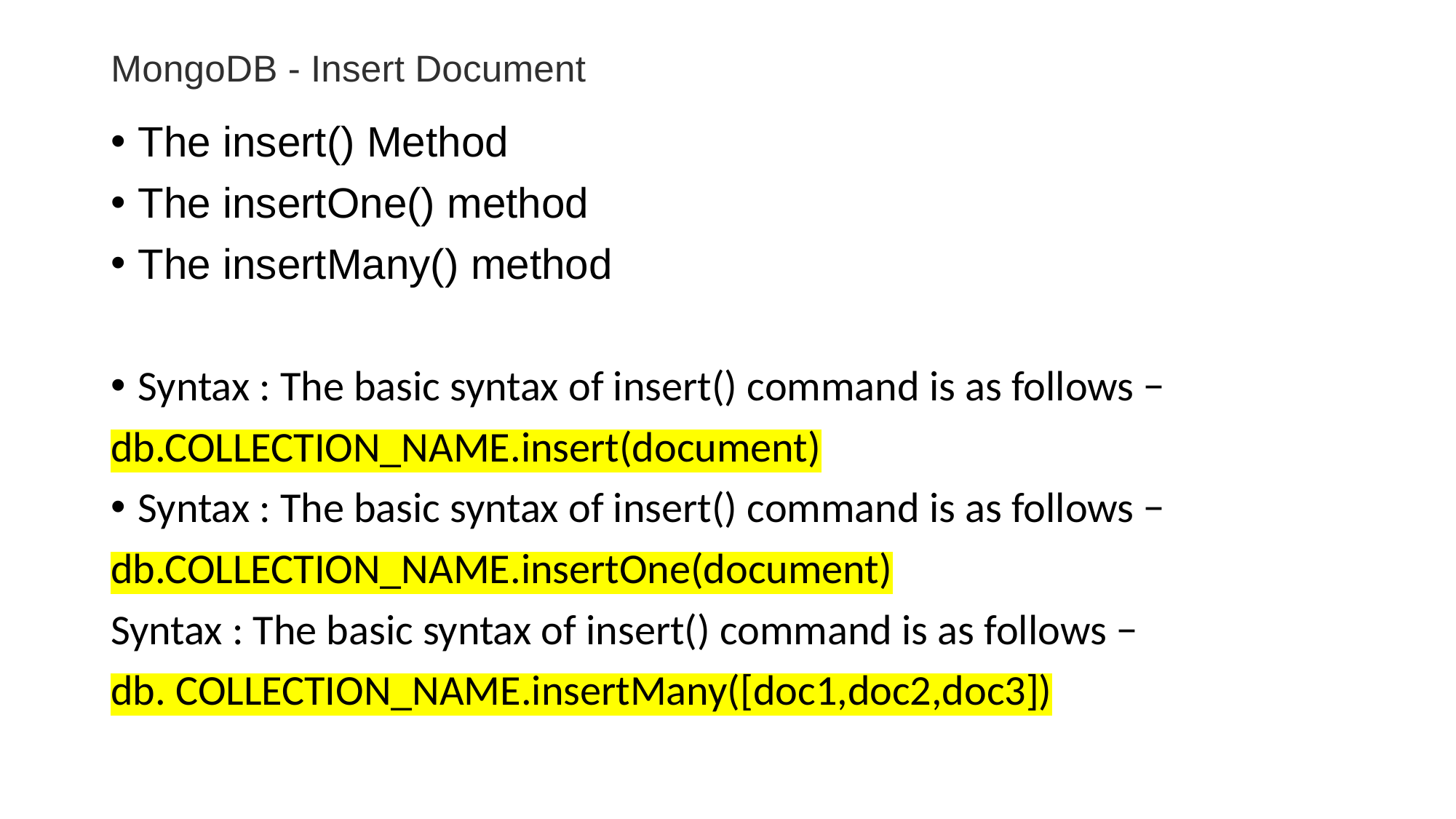

# MongoDB - Insert Document
The insert() Method
The insertOne() method
The insertMany() method

Syntax : The basic syntax of insert() command is as follows −
db.COLLECTION_NAME.insert(document)
Syntax : The basic syntax of insert() command is as follows −
db.COLLECTION_NAME.insertOne(document)
Syntax : The basic syntax of insert() command is as follows −
db. COLLECTION_NAME.insertMany([doc1,doc2,doc3])